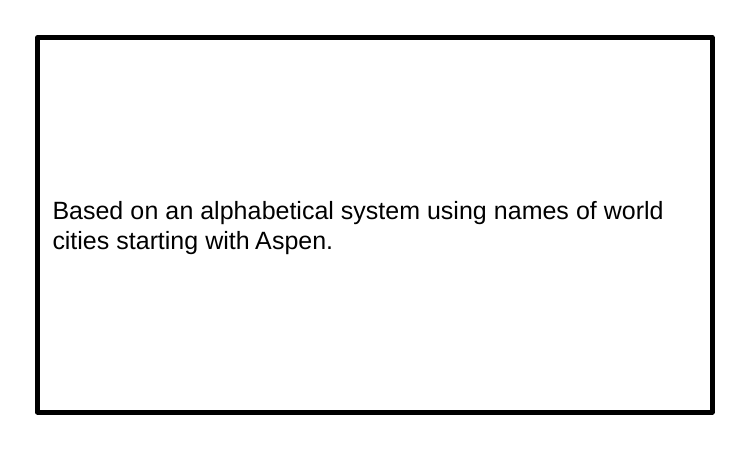

Based on an alphabetical system using names of world cities starting with Aspen.